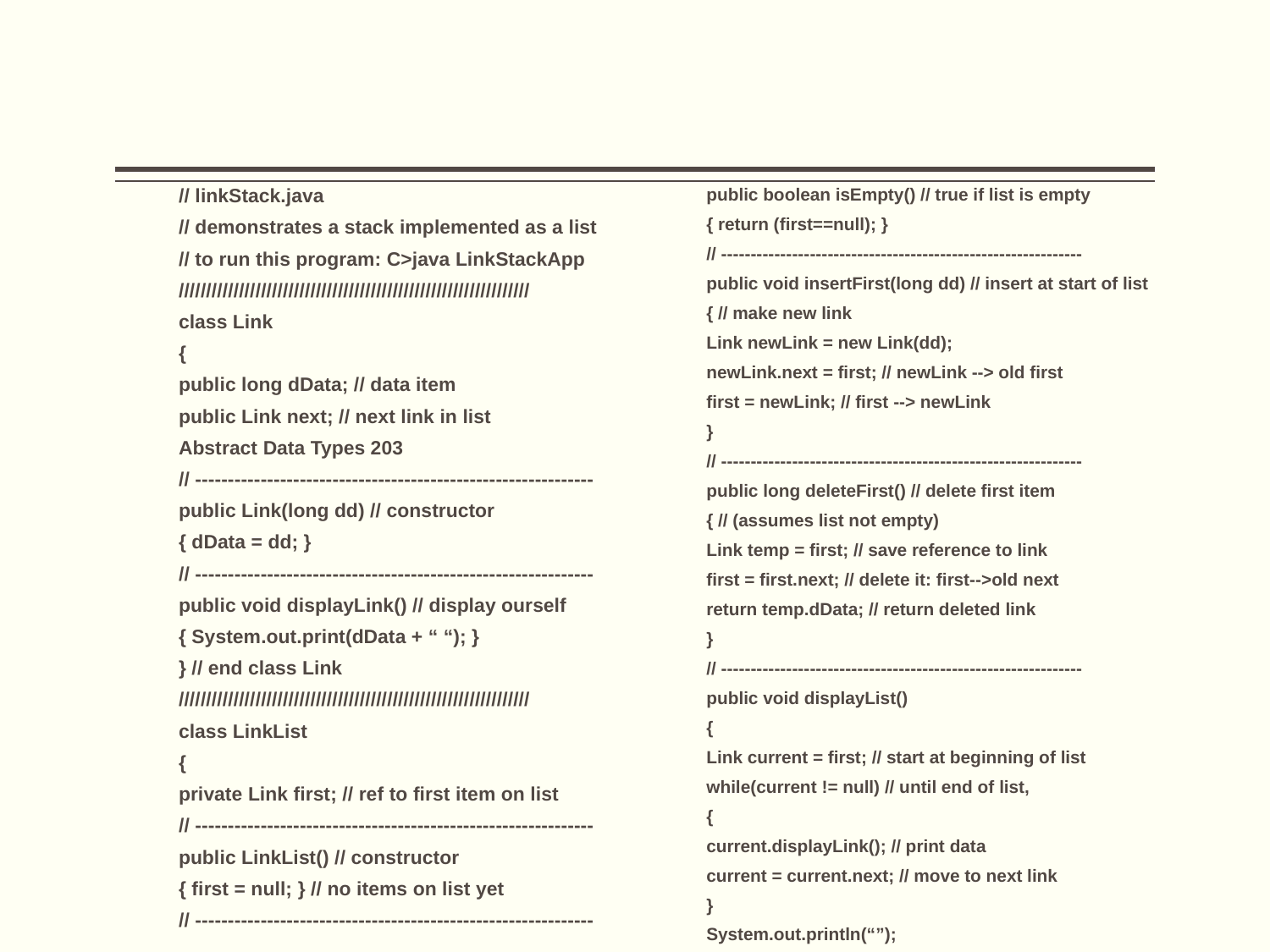

#
// linkStack.java
// demonstrates a stack implemented as a list
// to run this program: C>java LinkStackApp
////////////////////////////////////////////////////////////////
class Link
{
public long dData; // data item
public Link next; // next link in list
Abstract Data Types 203
// -------------------------------------------------------------
public Link(long dd) // constructor
{ dData = dd; }
// -------------------------------------------------------------
public void displayLink() // display ourself
{ System.out.print(dData + “ “); }
} // end class Link
////////////////////////////////////////////////////////////////
class LinkList
{
private Link first; // ref to first item on list
// -------------------------------------------------------------
public LinkList() // constructor
{ first = null; } // no items on list yet
// -------------------------------------------------------------

public boolean isEmpty() // true if list is empty
{ return (first==null); }
// -------------------------------------------------------------
public void insertFirst(long dd) // insert at start of list
{ // make new link
Link newLink = new Link(dd);
newLink.next = first; // newLink --> old first
first = newLink; // first --> newLink
}
// -------------------------------------------------------------
public long deleteFirst() // delete first item
{ // (assumes list not empty)
Link temp = first; // save reference to link
first = first.next; // delete it: first-->old next
return temp.dData; // return deleted link
}
// -------------------------------------------------------------
public void displayList()
{
Link current = first; // start at beginning of list
while(current != null) // until end of list,
{
current.displayLink(); // print data
current = current.next; // move to next link
}
System.out.println(“”);